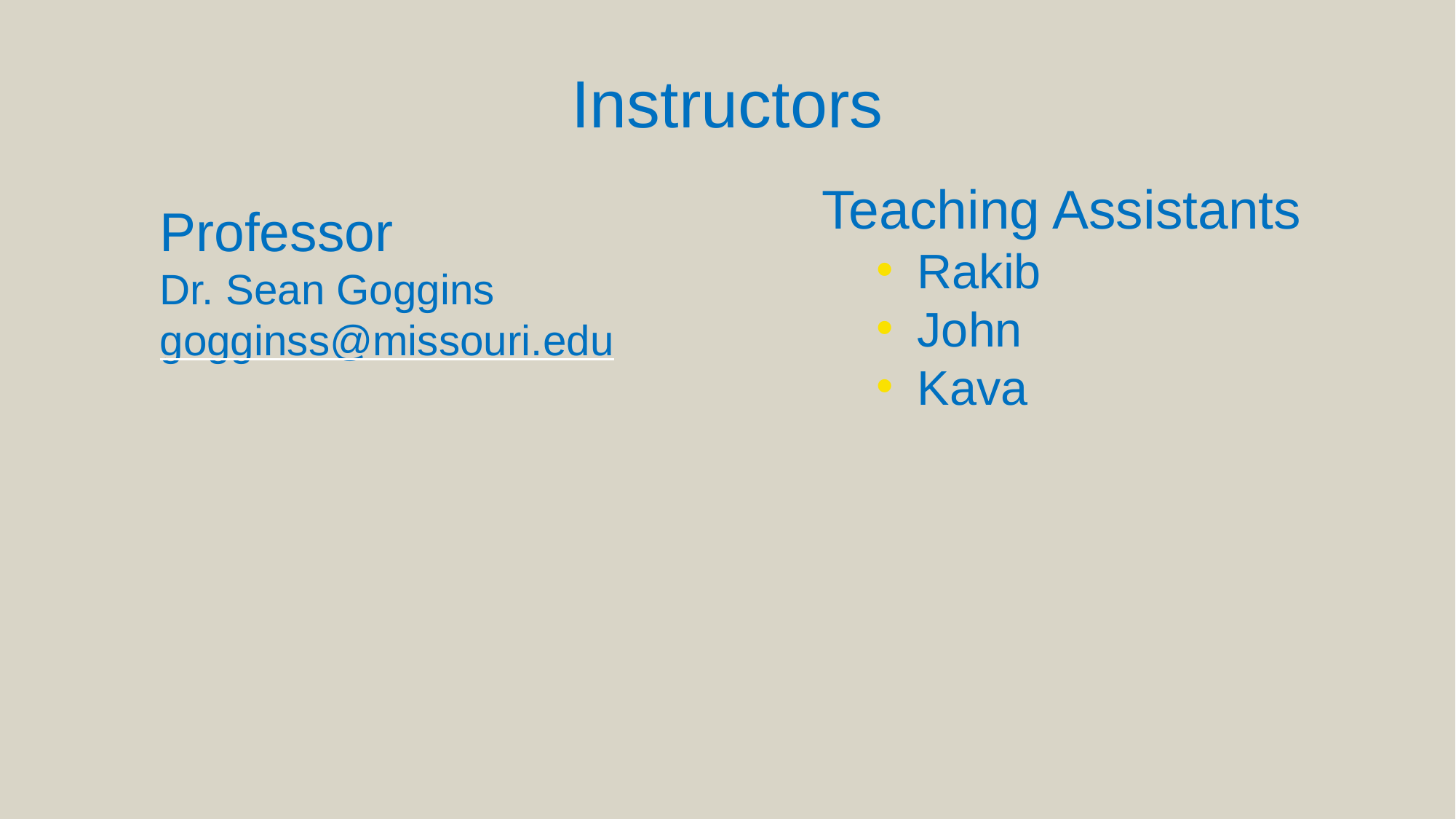

Instructors
Teaching Assistants
Rakib
John
Kava

Professor
Dr. Sean Goggins
gogginss@missouri.edu